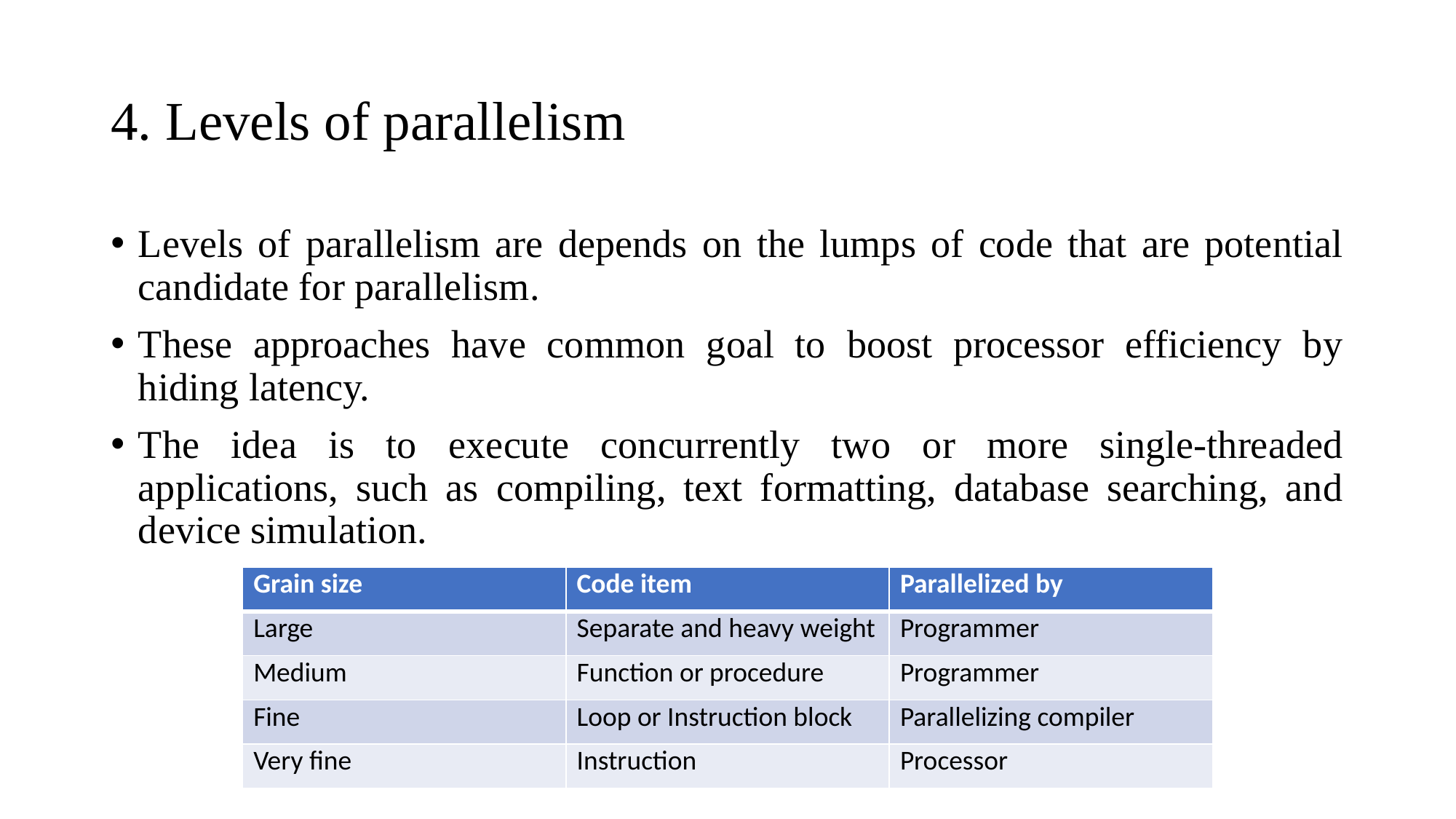

# 4. Levels of parallelism
Levels of parallelism are depends on the lumps of code that are potential candidate for parallelism.
These approaches have common goal to boost processor efficiency by hiding latency.
The idea is to execute concurrently two or more single-threaded applications, such as compiling, text formatting, database searching, and device simulation.
| Grain size | Code item | Parallelized by |
| --- | --- | --- |
| Large | Separate and heavy weight | Programmer |
| Medium | Function or procedure | Programmer |
| Fine | Loop or Instruction block | Parallelizing compiler |
| Very fine | Instruction | Processor |